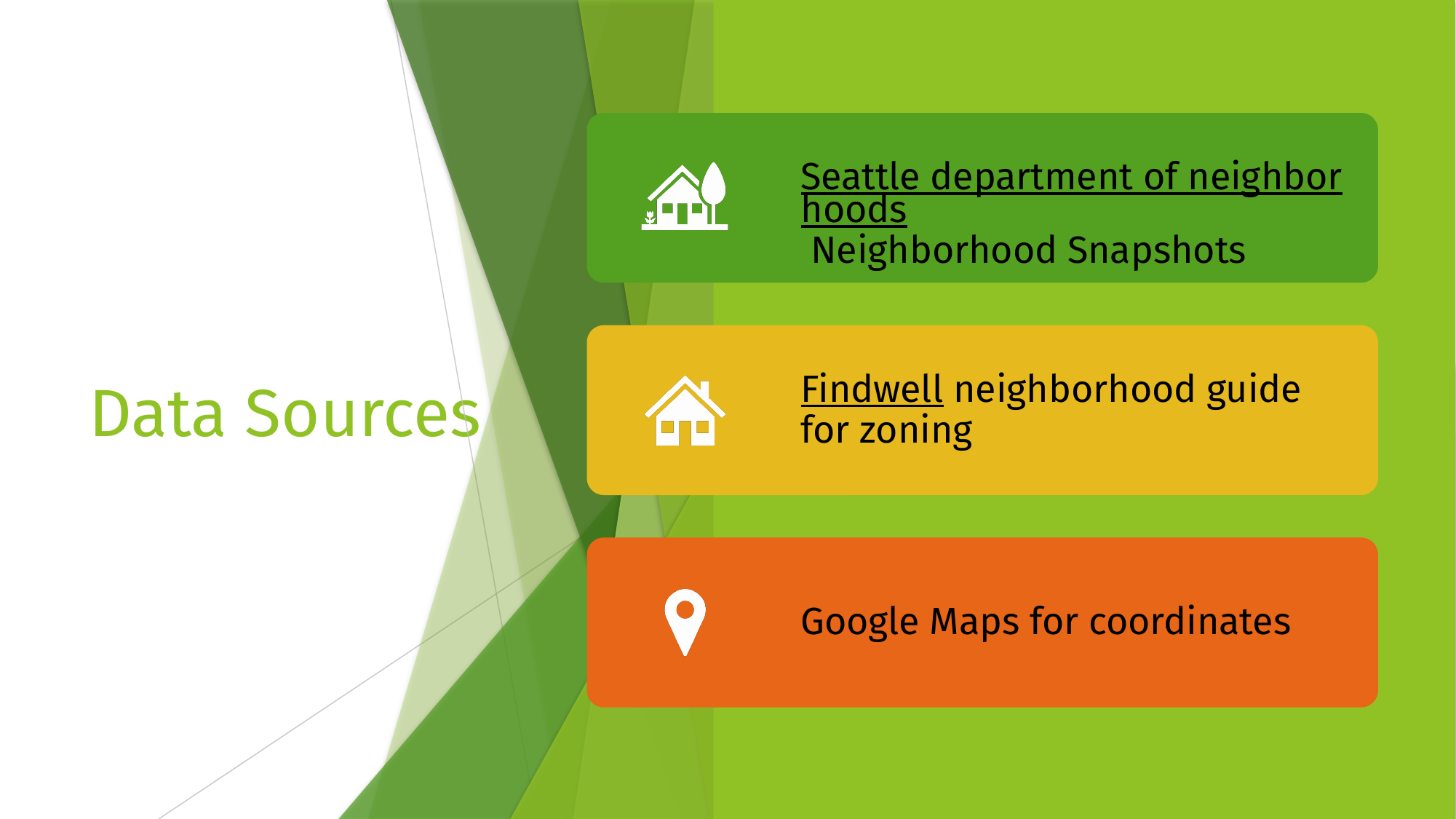

Seattle department of neighborhoods Neighborhood Snapshots
Findwell neighborhood guide for zoning
Google Maps for coordinates
# Data Sources